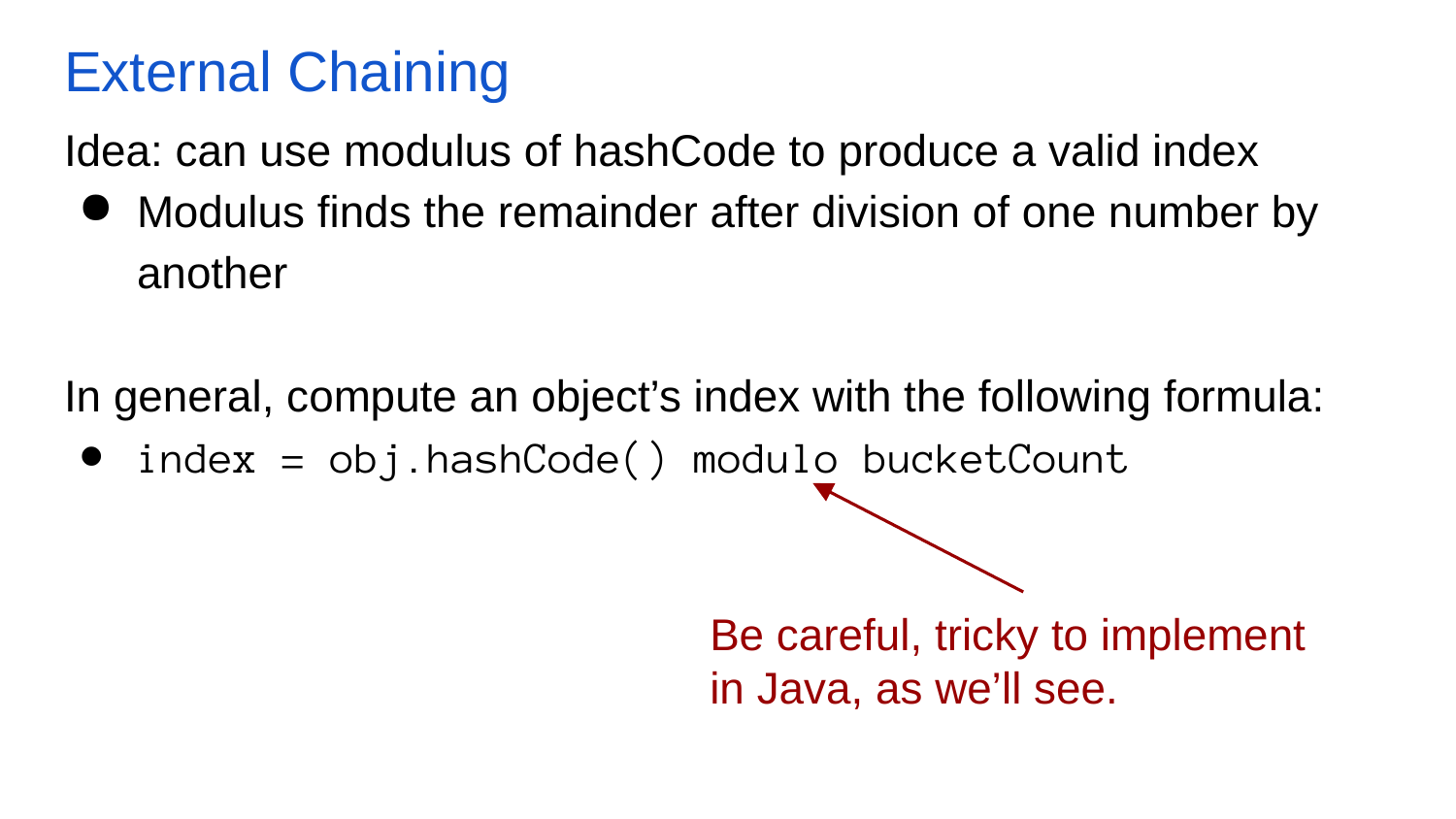

# External Chaining
Idea: can use modulus of hashCode to produce a valid index
Modulus finds the remainder after division of one number by another

In general, compute an object’s index with the following formula:
index = obj.hashCode() modulo bucketCount
Be careful, tricky to implement in Java, as we’ll see.